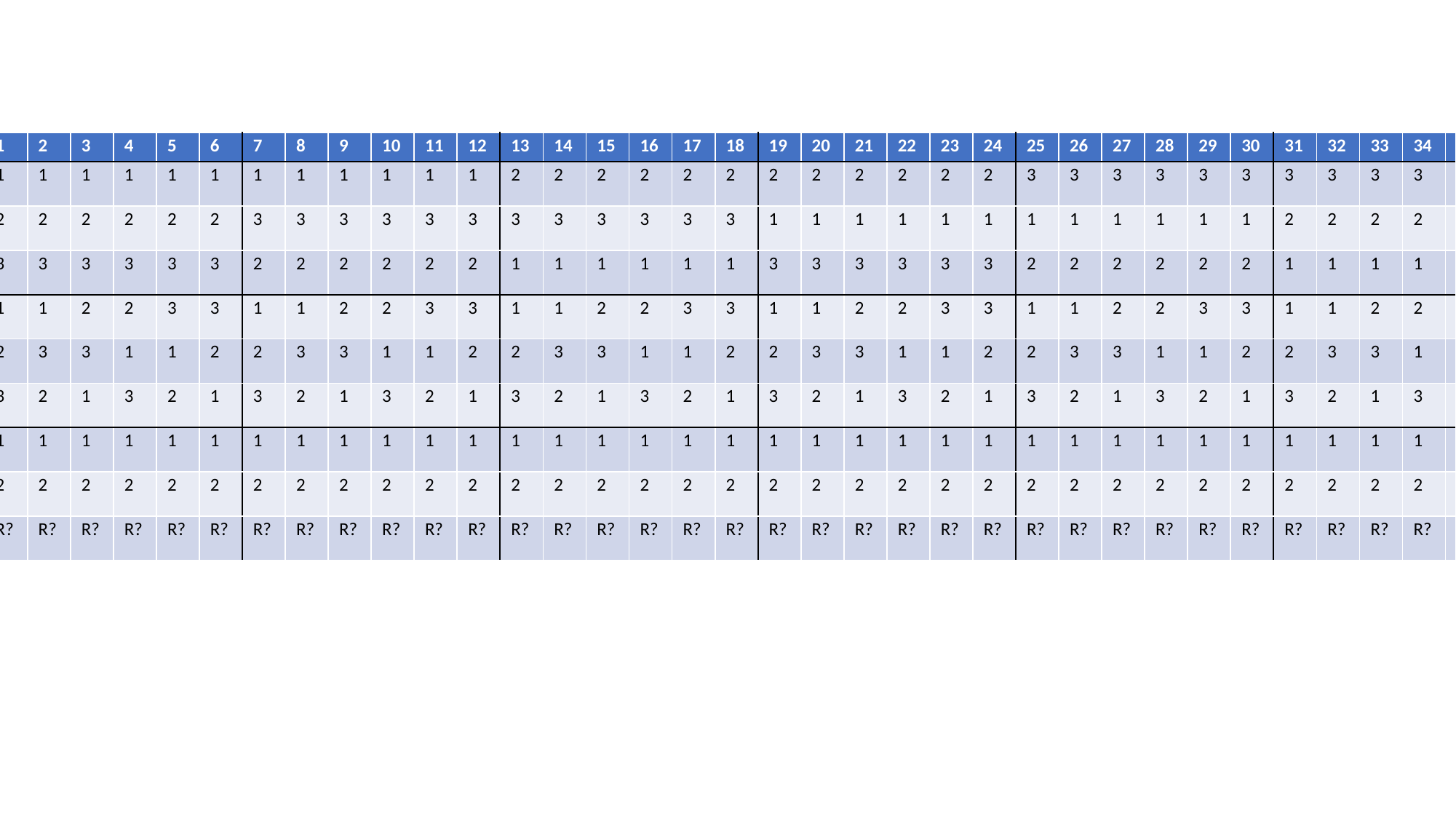

#
| Block permutations |  | 1 | 2 | 3 | 4 | 5 | 6 | 7 | 8 | 9 | 10 | 11 | 12 | 13 | 14 | 15 | 16 | 17 | 18 | 19 | 20 | 21 | 22 | 23 | 24 | 25 | 26 | 27 | 28 | 29 | 30 | 31 | 32 | 33 | 34 | 35 | 36 |
| --- | --- | --- | --- | --- | --- | --- | --- | --- | --- | --- | --- | --- | --- | --- | --- | --- | --- | --- | --- | --- | --- | --- | --- | --- | --- | --- | --- | --- | --- | --- | --- | --- | --- | --- | --- | --- | --- |
| VC | 1st | 1 | 1 | 1 | 1 | 1 | 1 | 1 | 1 | 1 | 1 | 1 | 1 | 2 | 2 | 2 | 2 | 2 | 2 | 2 | 2 | 2 | 2 | 2 | 2 | 3 | 3 | 3 | 3 | 3 | 3 | 3 | 3 | 3 | 3 | 3 | 3 |
|  | 2nd | 2 | 2 | 2 | 2 | 2 | 2 | 3 | 3 | 3 | 3 | 3 | 3 | 3 | 3 | 3 | 3 | 3 | 3 | 1 | 1 | 1 | 1 | 1 | 1 | 1 | 1 | 1 | 1 | 1 | 1 | 2 | 2 | 2 | 2 | 2 | 2 |
|  | 3rd | 3 | 3 | 3 | 3 | 3 | 3 | 2 | 2 | 2 | 2 | 2 | 2 | 1 | 1 | 1 | 1 | 1 | 1 | 3 | 3 | 3 | 3 | 3 | 3 | 2 | 2 | 2 | 2 | 2 | 2 | 1 | 1 | 1 | 1 | 1 | 1 |
| Location | 1st | 1 | 1 | 2 | 2 | 3 | 3 | 1 | 1 | 2 | 2 | 3 | 3 | 1 | 1 | 2 | 2 | 3 | 3 | 1 | 1 | 2 | 2 | 3 | 3 | 1 | 1 | 2 | 2 | 3 | 3 | 1 | 1 | 2 | 2 | 3 | 3 |
|  | 2nd | 2 | 3 | 3 | 1 | 1 | 2 | 2 | 3 | 3 | 1 | 1 | 2 | 2 | 3 | 3 | 1 | 1 | 2 | 2 | 3 | 3 | 1 | 1 | 2 | 2 | 3 | 3 | 1 | 1 | 2 | 2 | 3 | 3 | 1 | 1 | 2 |
|  | 3rd | 3 | 2 | 1 | 3 | 2 | 1 | 3 | 2 | 1 | 3 | 2 | 1 | 3 | 2 | 1 | 3 | 2 | 1 | 3 | 2 | 1 | 3 | 2 | 1 | 3 | 2 | 1 | 3 | 2 | 1 | 3 | 2 | 1 | 3 | 2 | 1 |
| Cl & p | 1st (fixed?) | 1 | 1 | 1 | 1 | 1 | 1 | 1 | 1 | 1 | 1 | 1 | 1 | 1 | 1 | 1 | 1 | 1 | 1 | 1 | 1 | 1 | 1 | 1 | 1 | 1 | 1 | 1 | 1 | 1 | 1 | 1 | 1 | 1 | 1 | 1 | 1 |
|  | 2nd (fixed?) | 2 | 2 | 2 | 2 | 2 | 2 | 2 | 2 | 2 | 2 | 2 | 2 | 2 | 2 | 2 | 2 | 2 | 2 | 2 | 2 | 2 | 2 | 2 | 2 | 2 | 2 | 2 | 2 | 2 | 2 | 2 | 2 | 2 | 2 | 2 | 2 |
|  | 3rd (rand?) | R? | R? | R? | R? | R? | R? | R? | R? | R? | R? | R? | R? | R? | R? | R? | R? | R? | R? | R? | R? | R? | R? | R? | R? | R? | R? | R? | R? | R? | R? | R? | R? | R? | R? | R? | R? |